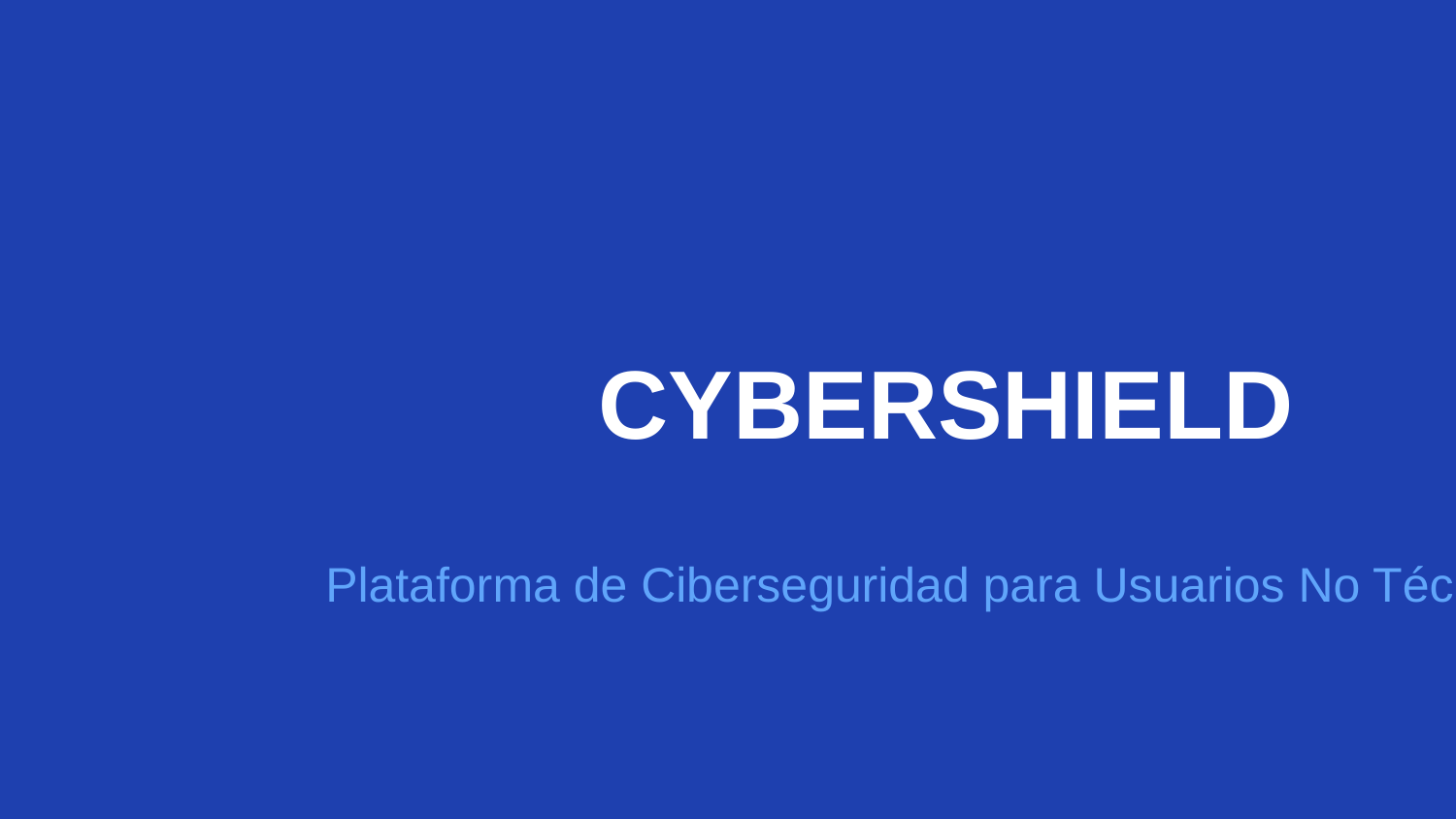

CYBERSHIELD
Plataforma de Ciberseguridad para Usuarios No Técnicos
Trabajo de Fin de Grado
Desarrollo de Aplicaciones Multiplataforma
Roberto Cristian Mangiurea Anton
2º DAM - Curso 2024/2025
30 de Mayo de 2025